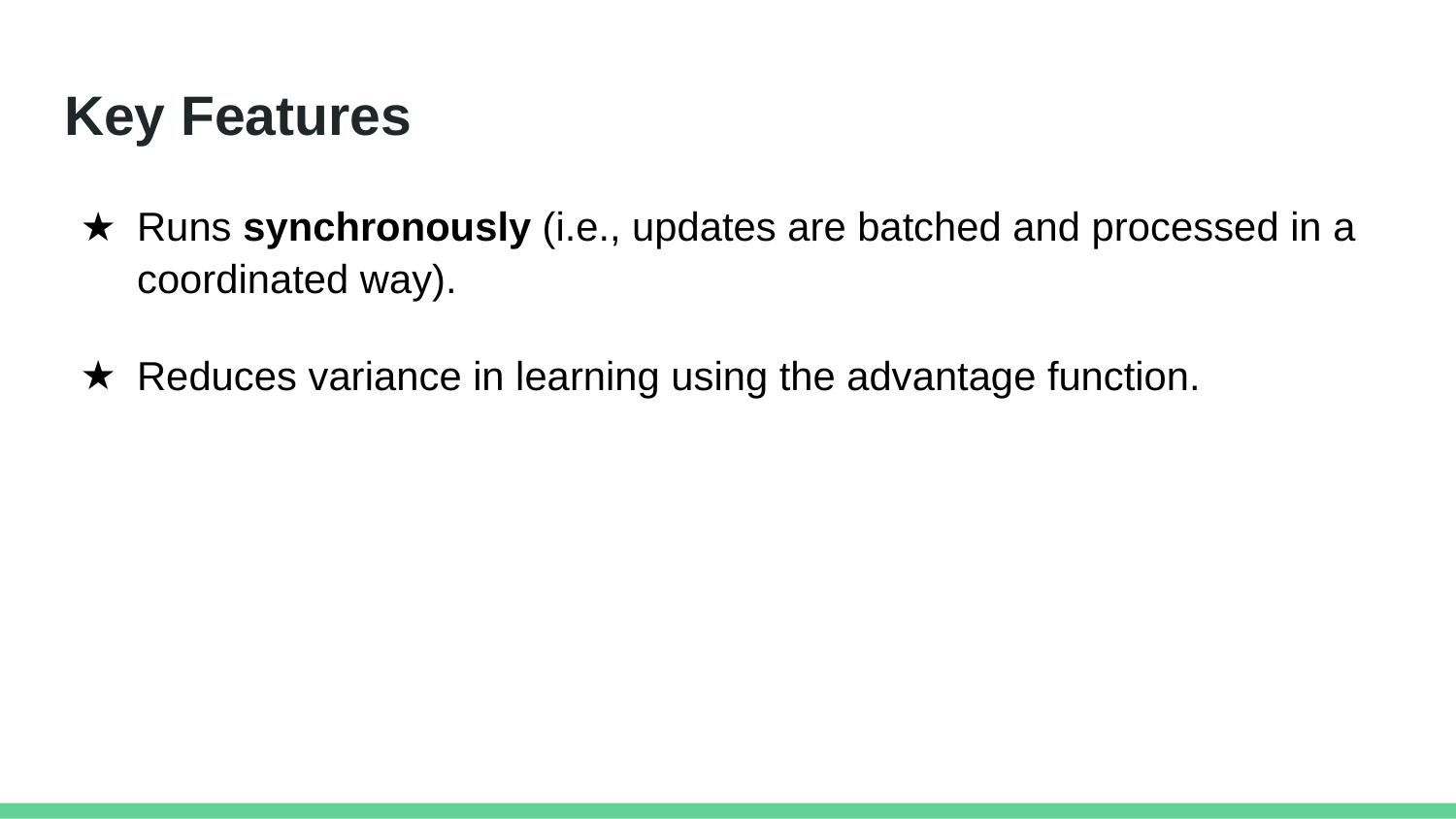

# Key Features
Runs synchronously (i.e., updates are batched and processed in a coordinated way).
Reduces variance in learning using the advantage function.